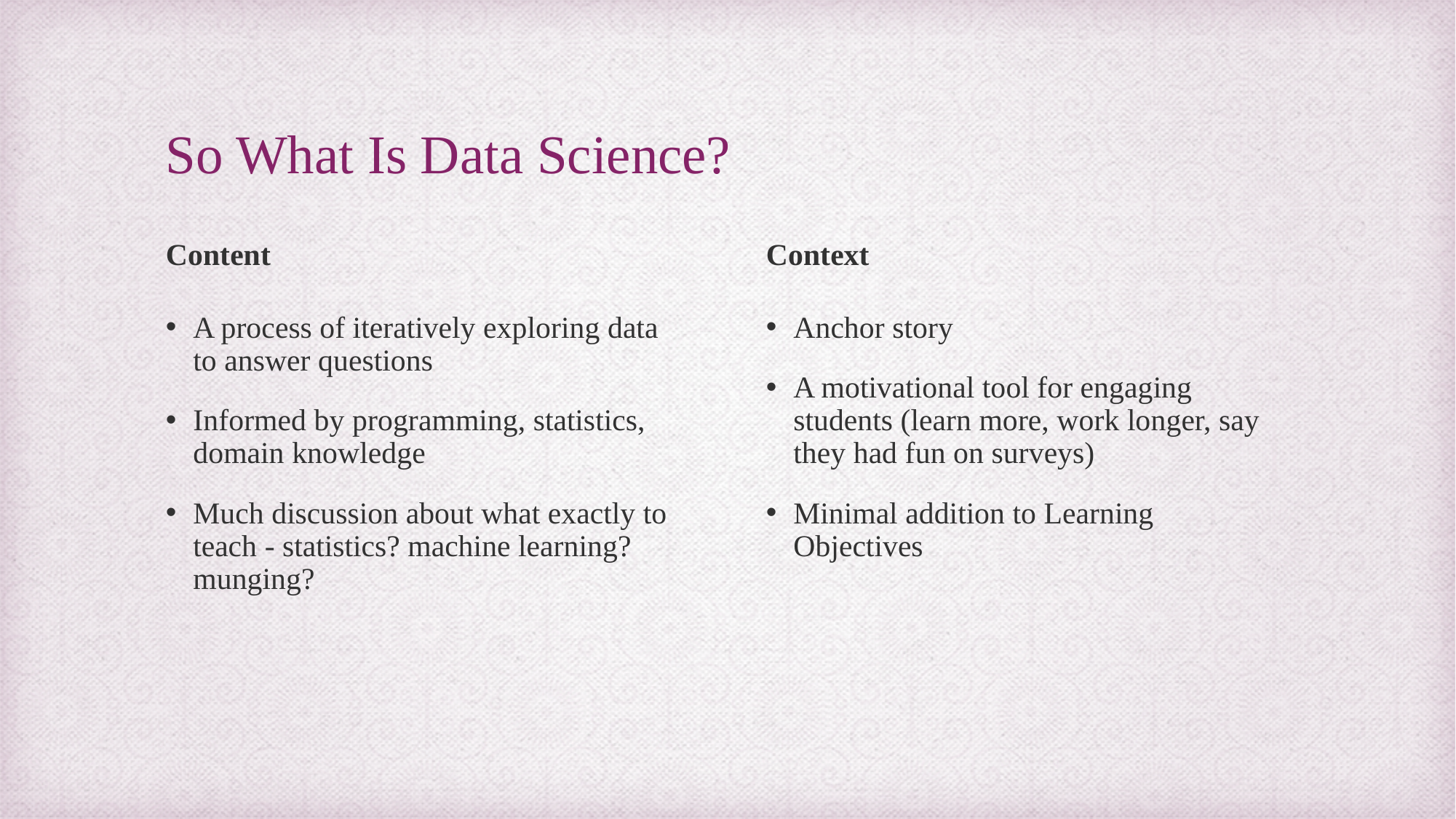

# So What Is Data Science?
Content
Context
A process of iteratively exploring data to answer questions
Informed by programming, statistics, domain knowledge
Much discussion about what exactly to teach - statistics? machine learning? munging?
Anchor story
A motivational tool for engaging students (learn more, work longer, say they had fun on surveys)
Minimal addition to Learning Objectives